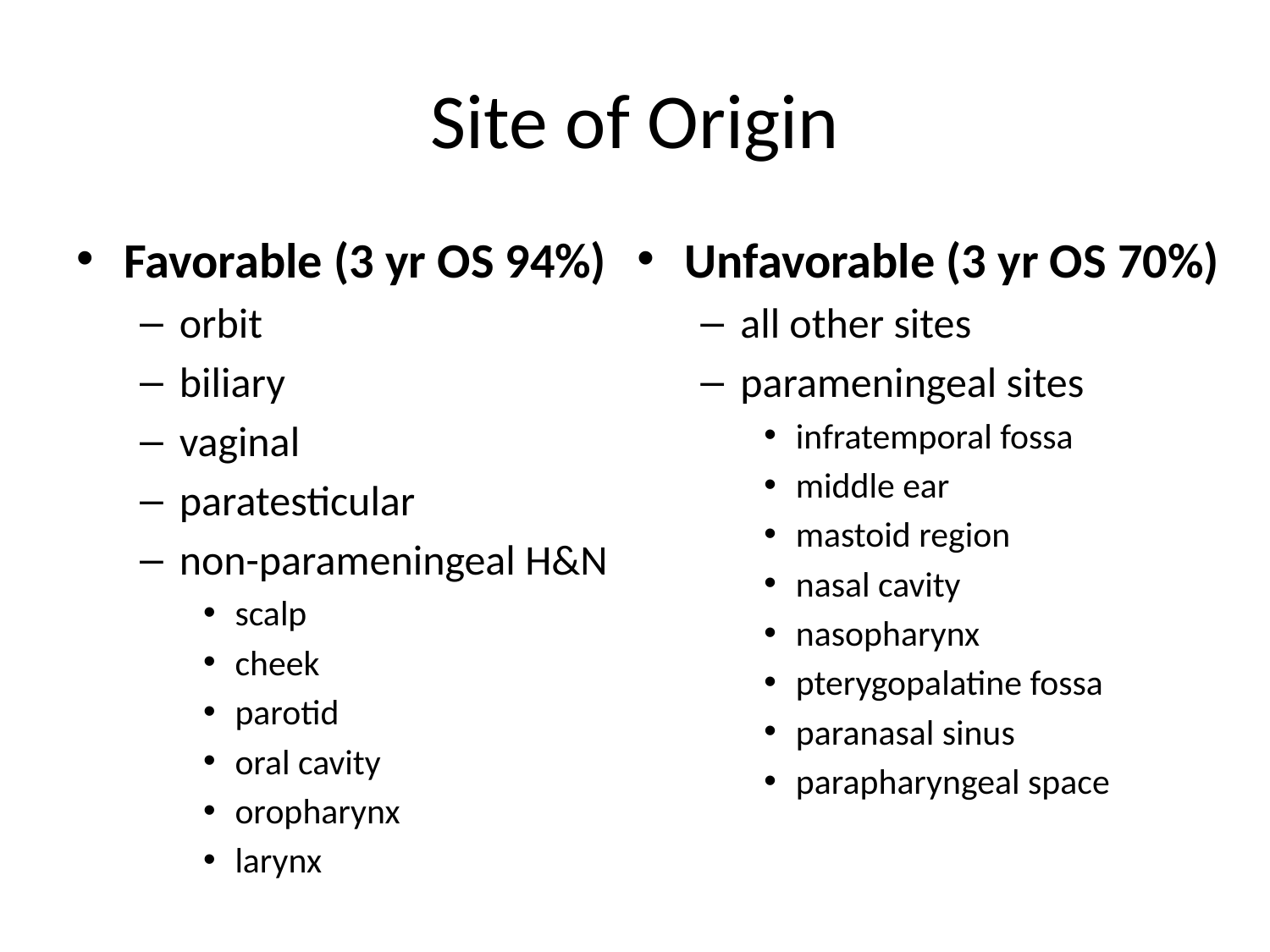

# Site of Origin
Favorable (3 yr OS 94%)
orbit
biliary
vaginal
paratesticular
non-parameningeal H&N
scalp
cheek
parotid
oral cavity
oropharynx
larynx
Unfavorable (3 yr OS 70%)
all other sites
parameningeal sites
infratemporal fossa
middle ear
mastoid region
nasal cavity
nasopharynx
pterygopalatine fossa
paranasal sinus
parapharyngeal space